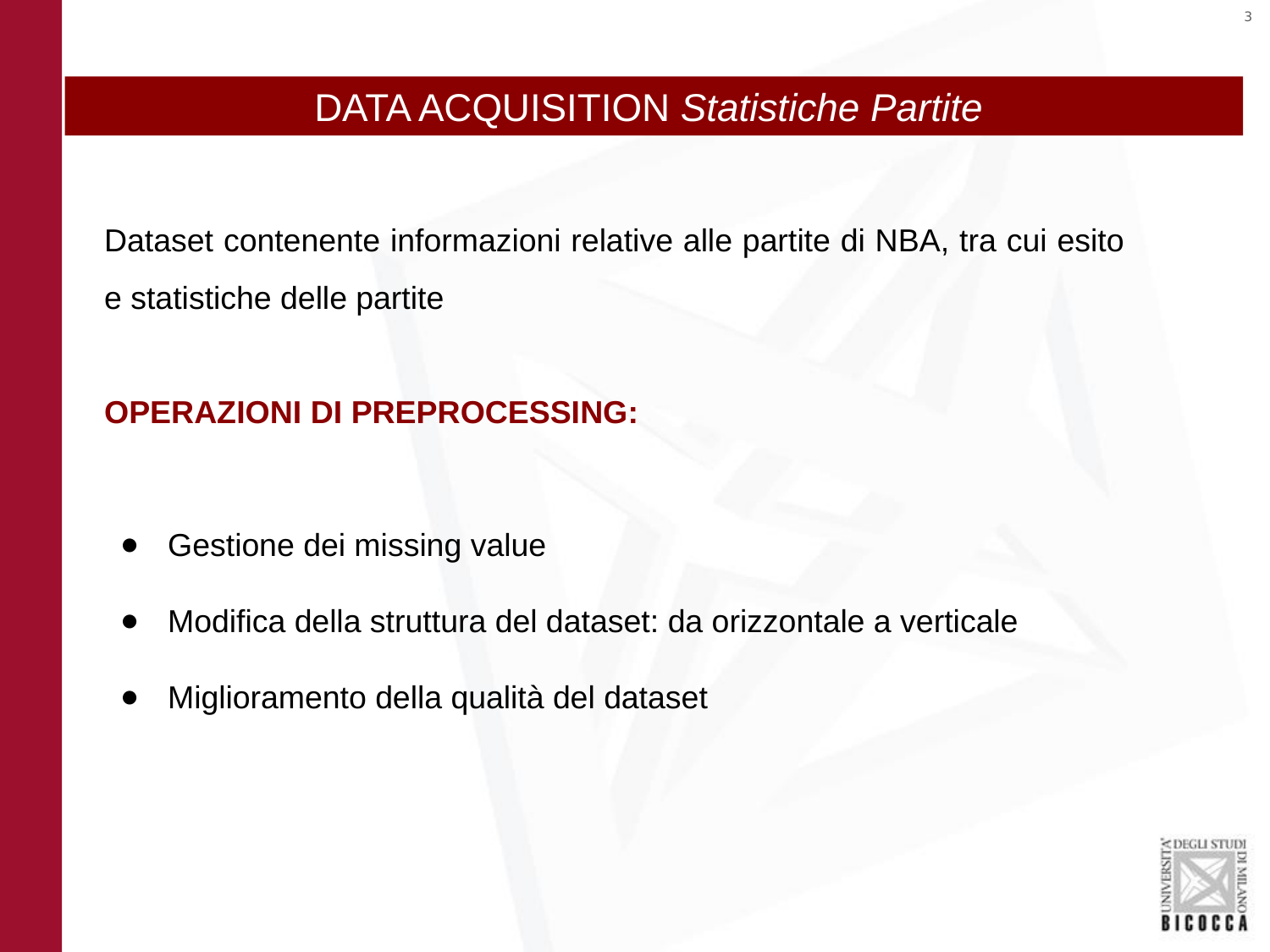

DATA ACQUISITION Statistiche Partite
Dataset contenente informazioni relative alle partite di NBA, tra cui esito e statistiche delle partite

OPERAZIONI DI PREPROCESSING:

Gestione dei missing value
Modifica della struttura del dataset: da orizzontale a verticale
Miglioramento della qualità del dataset